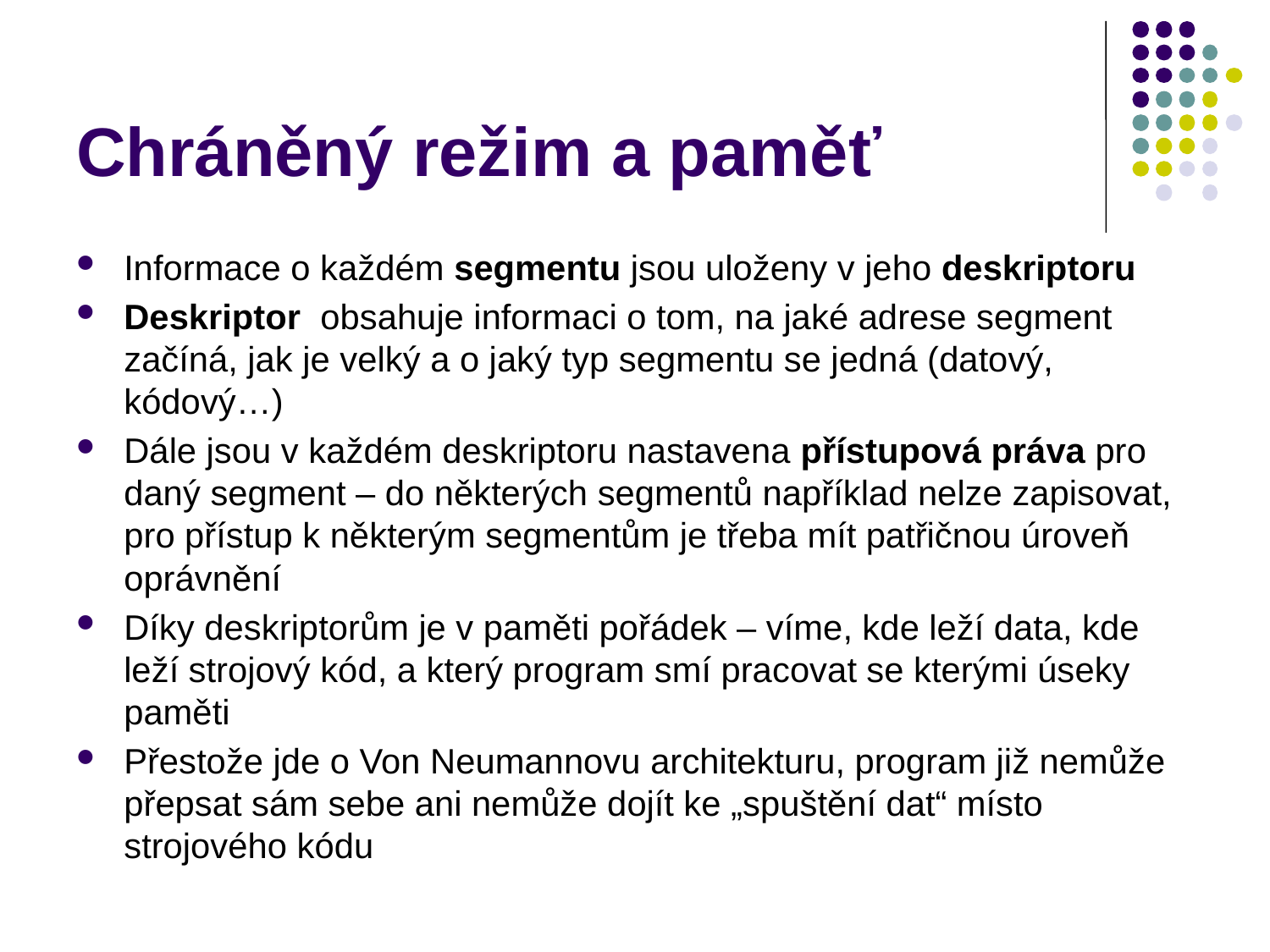

# Chráněný režim a paměť
Informace o každém segmentu jsou uloženy v jeho deskriptoru
Deskriptor  obsahuje informaci o tom, na jaké adrese segment začíná, jak je velký a o jaký typ segmentu se jedná (datový, kódový…)
Dále jsou v každém deskriptoru nastavena přístupová práva pro daný segment – do některých segmentů například nelze zapisovat, pro přístup k některým segmentům je třeba mít patřičnou úroveň oprávnění
Díky deskriptorům je v paměti pořádek – víme, kde leží data, kde leží strojový kód, a který program smí pracovat se kterými úseky paměti
Přestože jde o Von Neumannovu architekturu, program již nemůže přepsat sám sebe ani nemůže dojít ke „spuštění dat“ místo strojového kódu